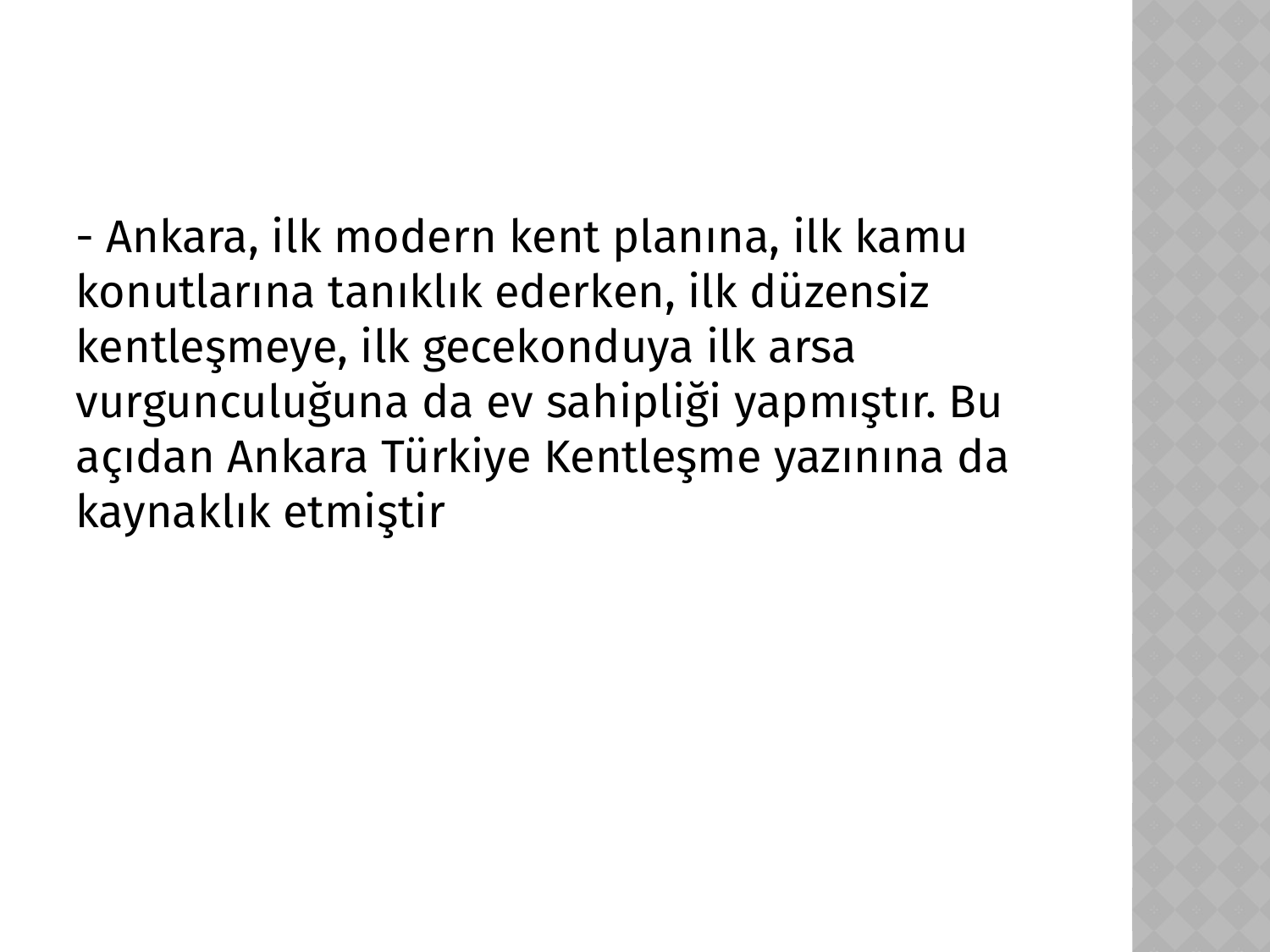

- Ankara, ilk modern kent planına, ilk kamu konutlarına tanıklık ederken, ilk düzensiz kentleşmeye, ilk gecekonduya ilk arsa vurgunculuğuna da ev sahipliği yapmıştır. Bu açıdan Ankara Türkiye Kentleşme yazınına da kaynaklık etmiştir